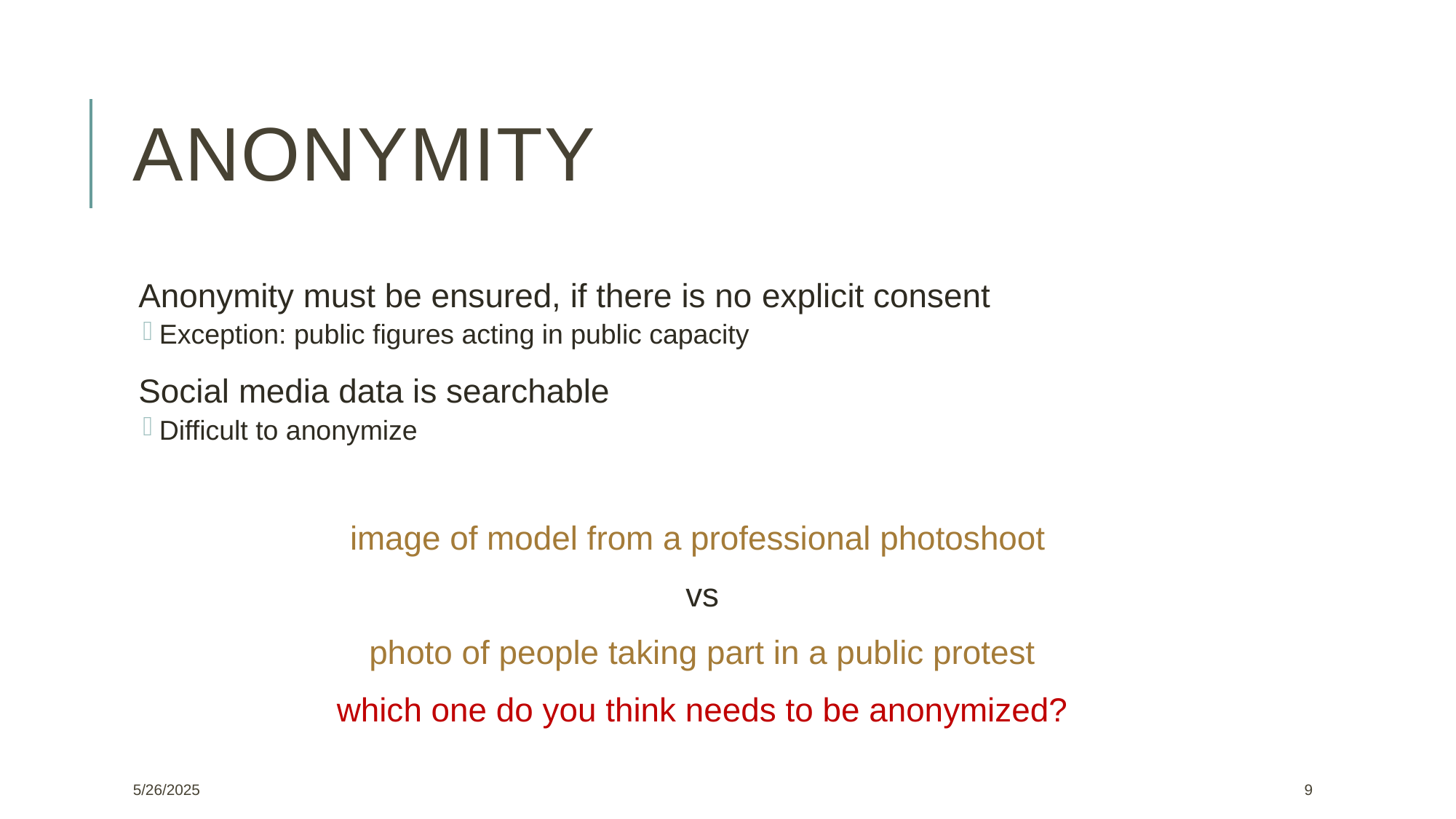

# Anonymity
Anonymity must be ensured, if there is no explicit consent
Exception: public figures acting in public capacity
Social media data is searchable
Difficult to anonymize

image of model from a professional photoshoot
vs
photo of people taking part in a public protest
which one do you think needs to be anonymized?

5/26/2025
9